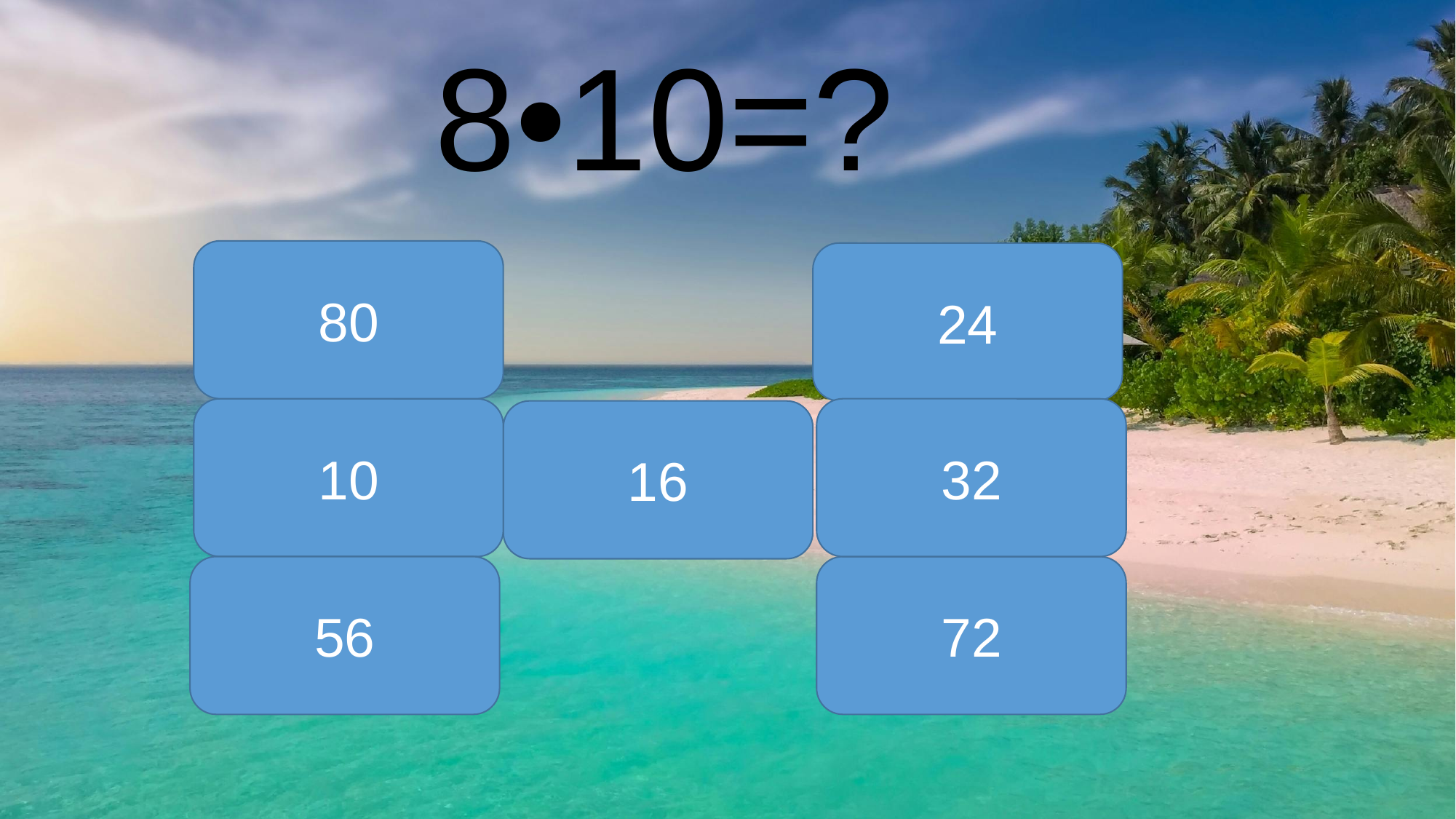

8•10=?
80
24
10
32
16
56
72